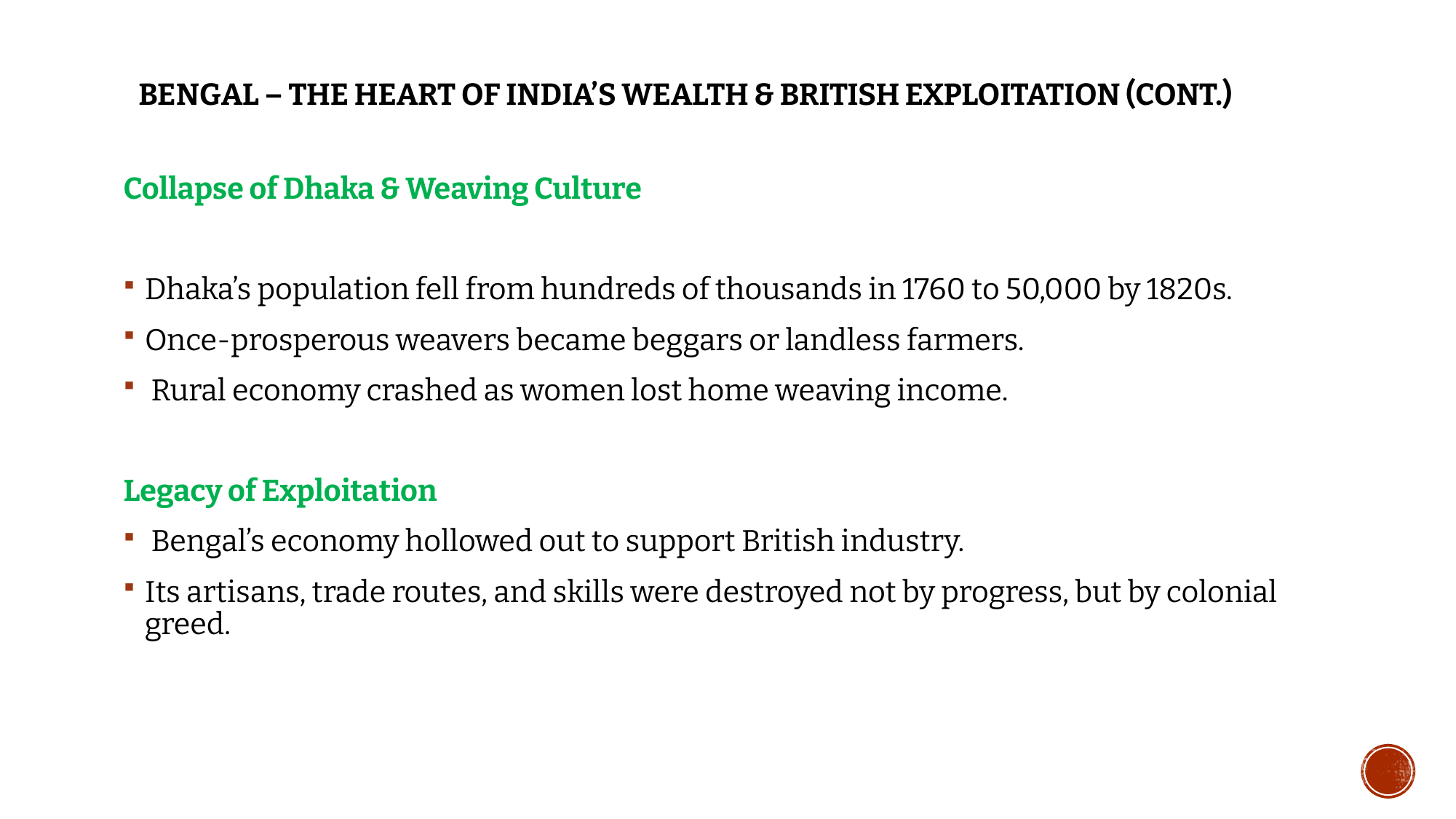

# Bengal – The Heart of India’s Wealth & British Exploitation (cont.)
Collapse of Dhaka & Weaving Culture

Dhaka’s population fell from hundreds of thousands in 1760 to 50,000 by 1820s.
Once-prosperous weavers became beggars or landless farmers.
 Rural economy crashed as women lost home weaving income.

Legacy of Exploitation
 Bengal’s economy hollowed out to support British industry.
Its artisans, trade routes, and skills were destroyed not by progress, but by colonial greed.